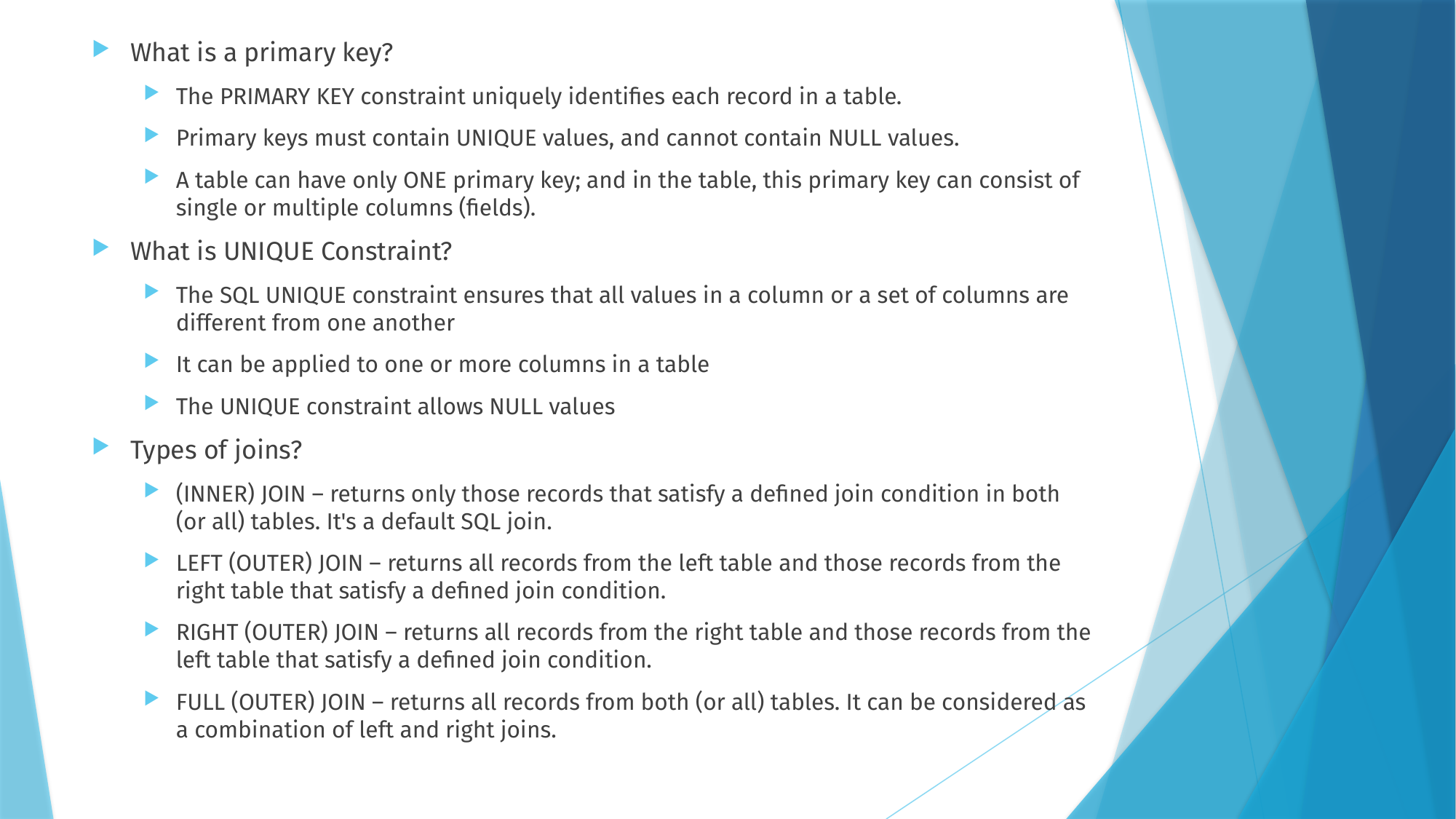

What is a primary key?
The PRIMARY KEY constraint uniquely identifies each record in a table.
Primary keys must contain UNIQUE values, and cannot contain NULL values.
A table can have only ONE primary key; and in the table, this primary key can consist of single or multiple columns (fields).
What is UNIQUE Constraint?
The SQL UNIQUE constraint ensures that all values in a column or a set of columns are different from one another
It can be applied to one or more columns in a table
The UNIQUE constraint allows NULL values
Types of joins?
(INNER) JOIN – returns only those records that satisfy a defined join condition in both (or all) tables. It's a default SQL join.
LEFT (OUTER) JOIN – returns all records from the left table and those records from the right table that satisfy a defined join condition.
RIGHT (OUTER) JOIN – returns all records from the right table and those records from the left table that satisfy a defined join condition.
FULL (OUTER) JOIN – returns all records from both (or all) tables. It can be considered as a combination of left and right joins.